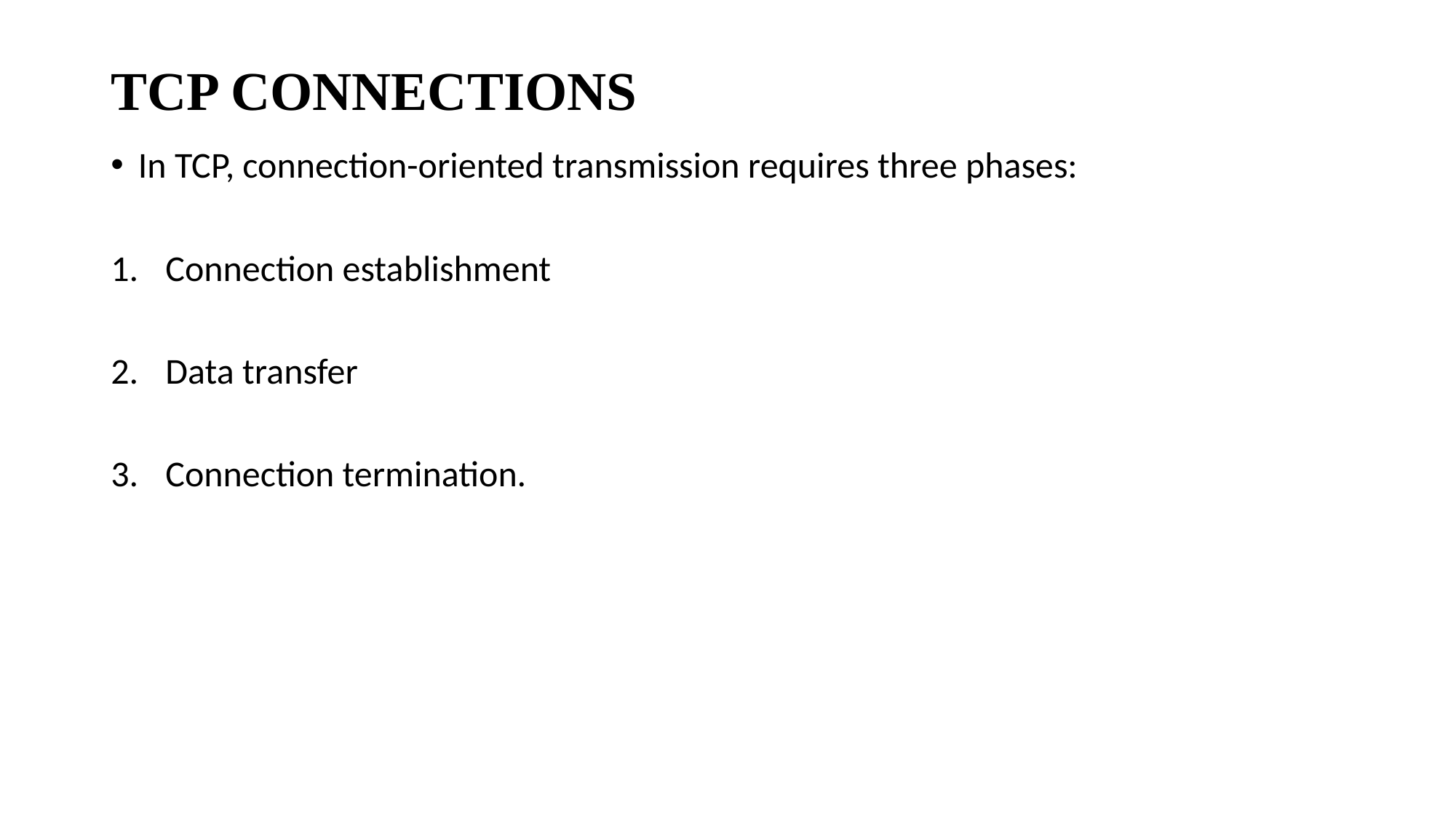

# TCP CONNECTIONS
In TCP, connection-oriented transmission requires three phases:
Connection establishment
Data transfer
Connection termination.